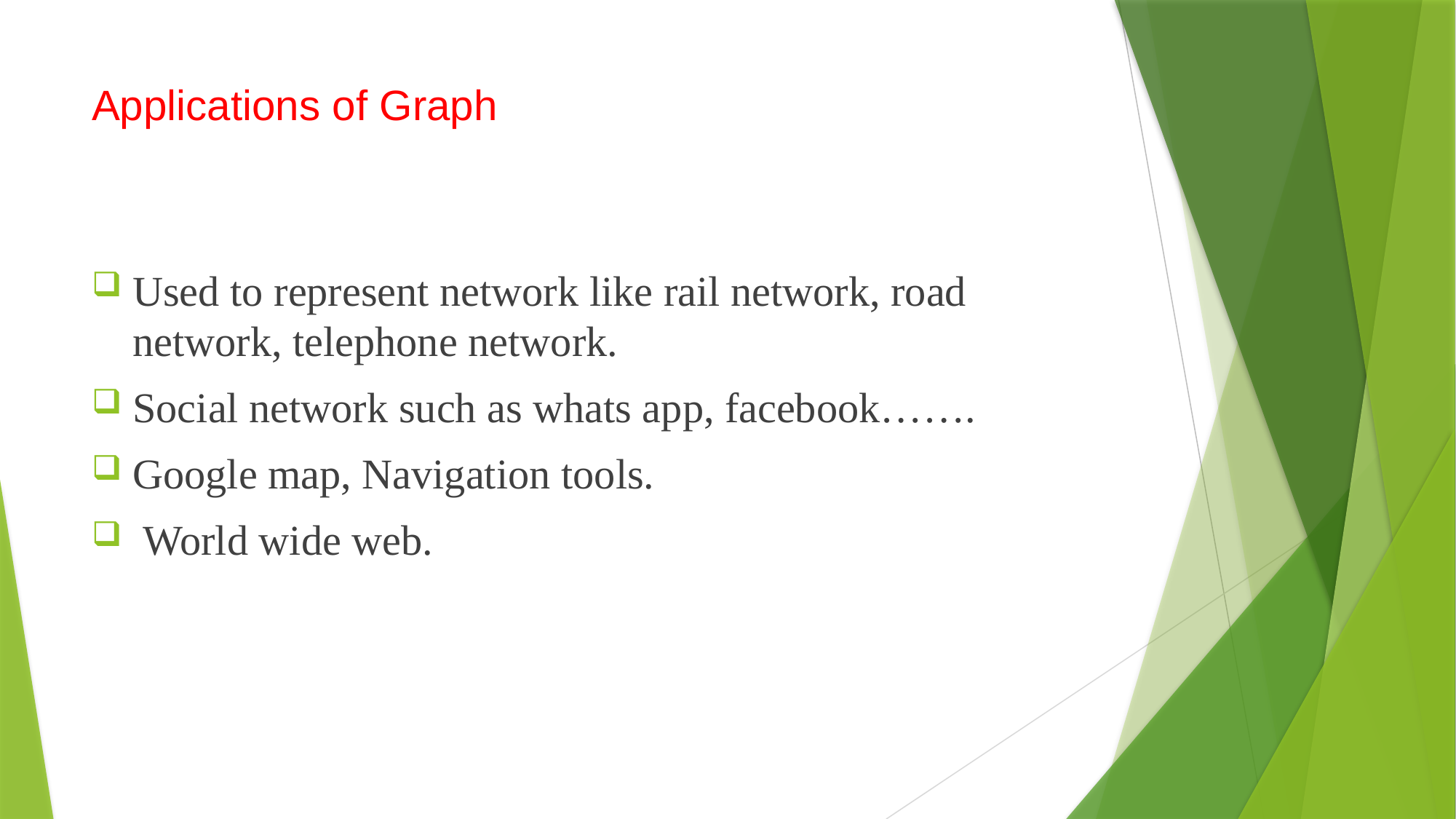

# Applications of Graph
Used to represent network like rail network, road network, telephone network.
Social network such as whats app, facebook…….
Google map, Navigation tools.
 World wide web.